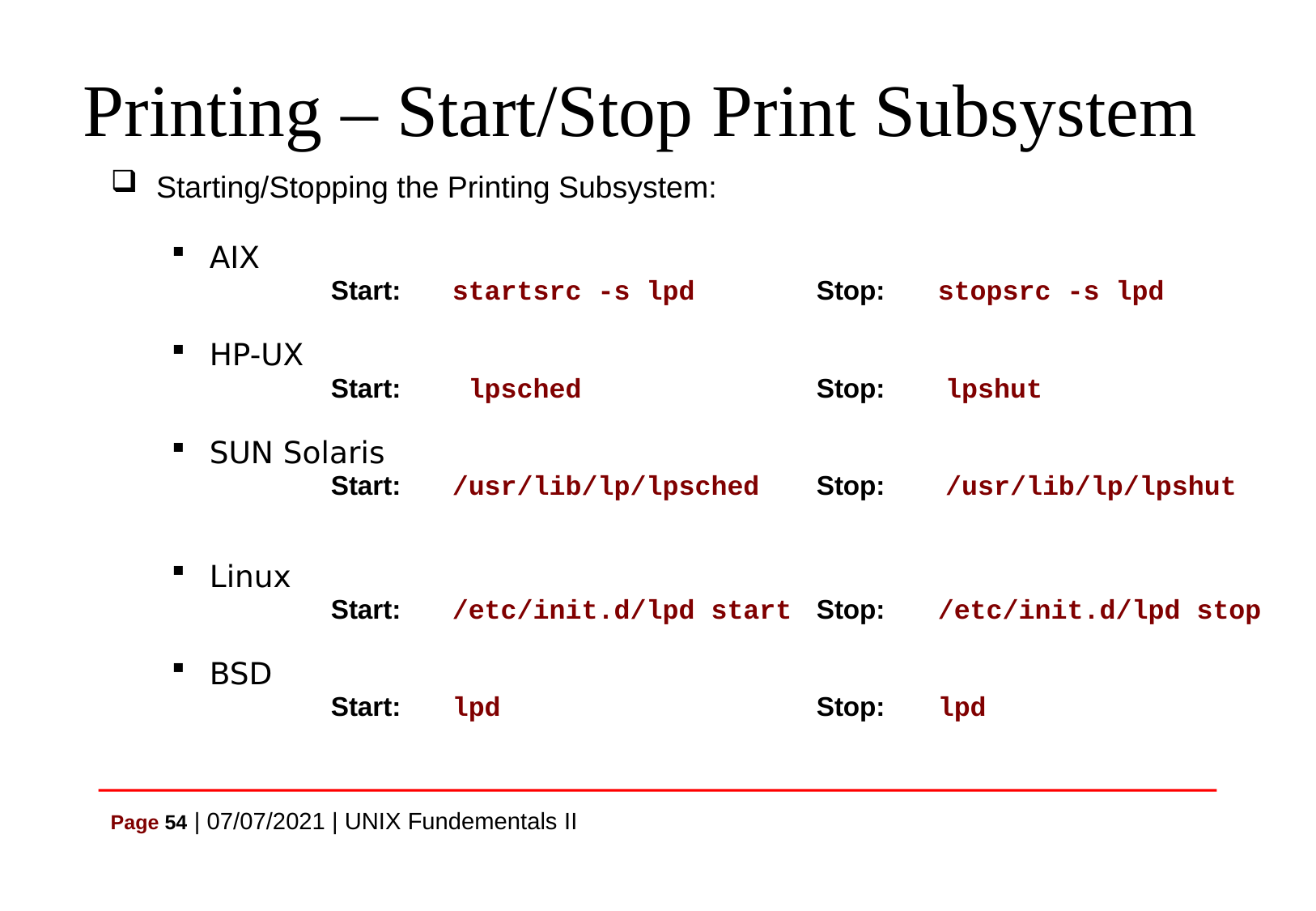

# Printing – Start/Stop Print Subsystem
Starting/Stopping the Printing Subsystem:

AIX
		Start:	startsrc -s lpd 	Stop:	stopsrc -s lpd

HP-UX
		Start:	 lpsched 		Stop:	 lpshut

SUN Solaris
		Start:	/usr/lib/lp/lpsched	Stop:	 /usr/lib/lp/lpshut

Linux
		Start:	/etc/init.d/lpd start 	Stop:	/etc/init.d/lpd stop

BSD
		Start:	lpd 			Stop:	lpd
Page 54 | 07/07/2021 | UNIX Fundementals II